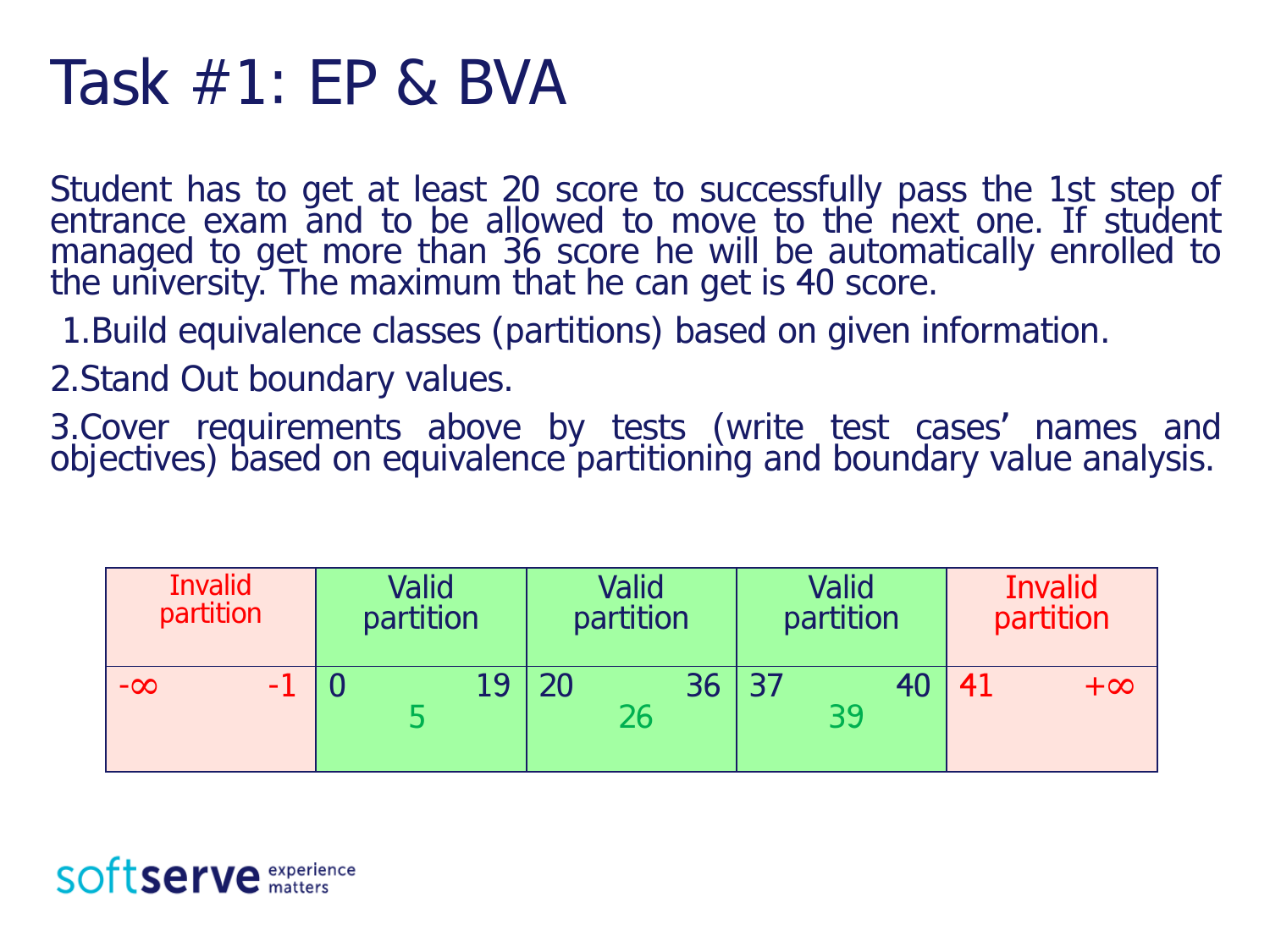

# Task #1: EP & BVA
Student has to get at least 20 score to successfully pass the 1st step of entrance exam and to be allowed to move to the next one. If student managed to get more than 36 score he will be automatically enrolled to the university. The maximum that he can get is 40 score.
 1.Build equivalence classes (partitions) based on given information.
2.Stand Out boundary values.
3.Cover requirements above by tests (write test cases’ names and objectives) based on equivalence partitioning and boundary value analysis.

| Invalid partition | Valid partition | Valid partition | Valid partition | Invalid partition |
| --- | --- | --- | --- | --- |
| -∞ -1 | 0 19 5 | 36 26 | 40 39 | 41 +∞ |